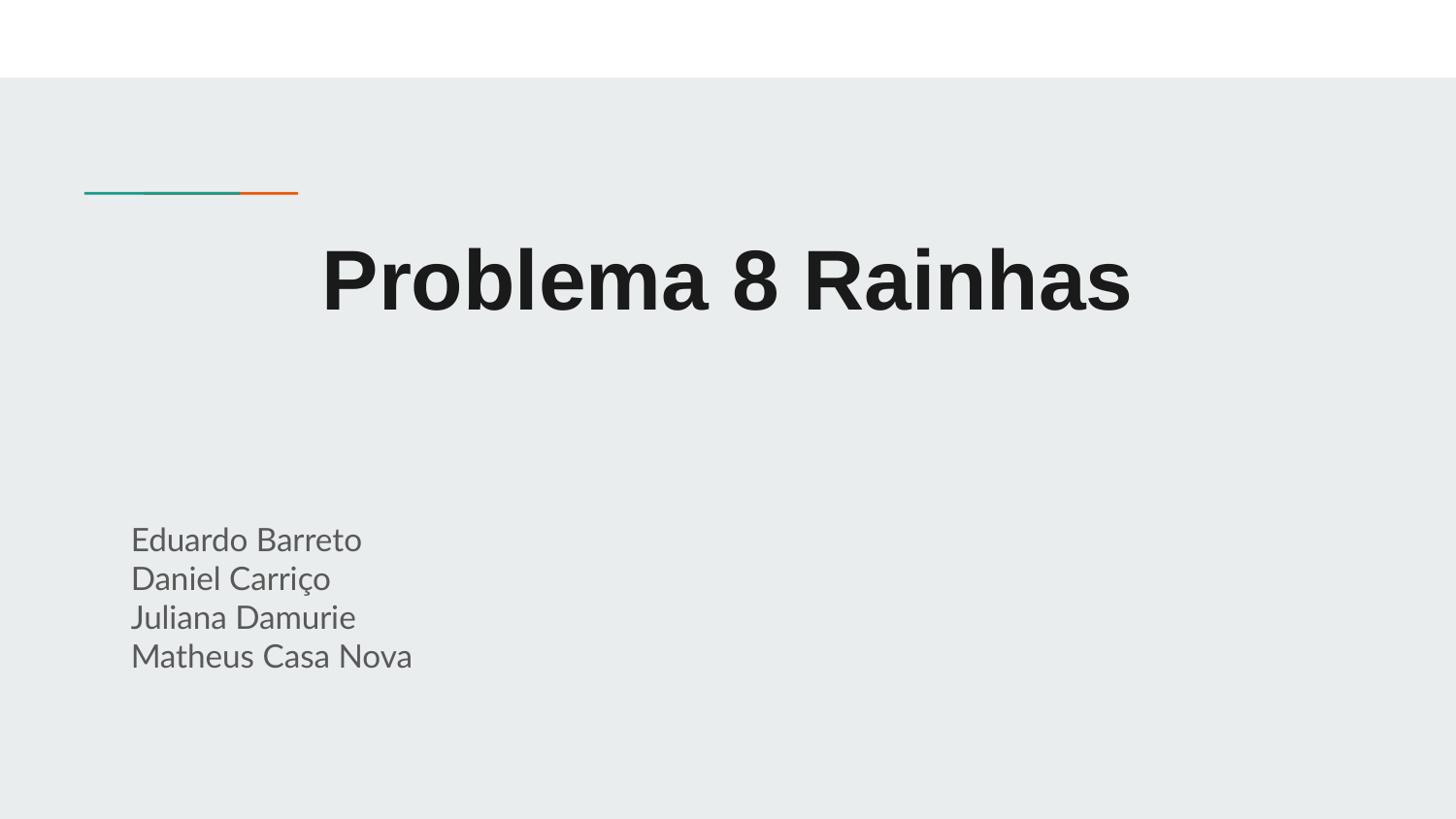

# Problema 8 Rainhas
Eduardo Barreto
Daniel Carriço
Juliana Damurie
Matheus Casa Nova